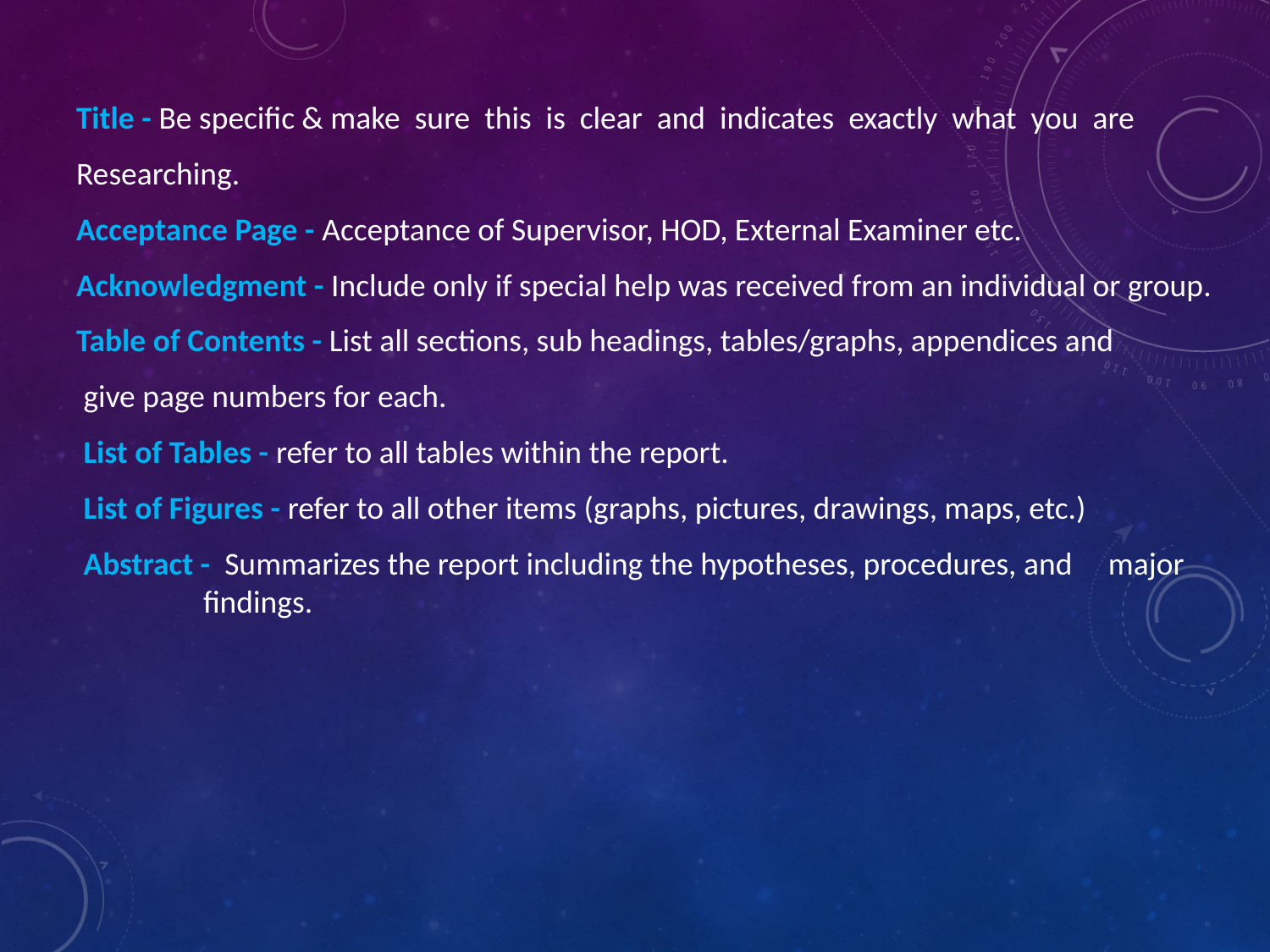

Title - Be specific & make  sure  this  is  clear  and  indicates  exactly  what  you  are
Researching.
Acceptance Page - Acceptance of Supervisor, HOD, External Examiner etc.
Acknowledgment - Include only if special help was received from an individual or group.
Table of Contents - List all sections, sub headings, tables/graphs, appendices and
 give page numbers for each.
 List of Tables - refer to all tables within the report.
 List of Figures - refer to all other items (graphs, pictures, drawings, maps, etc.)
 Abstract -  Summarizes the report including the hypotheses, procedures, and     major          	findings.